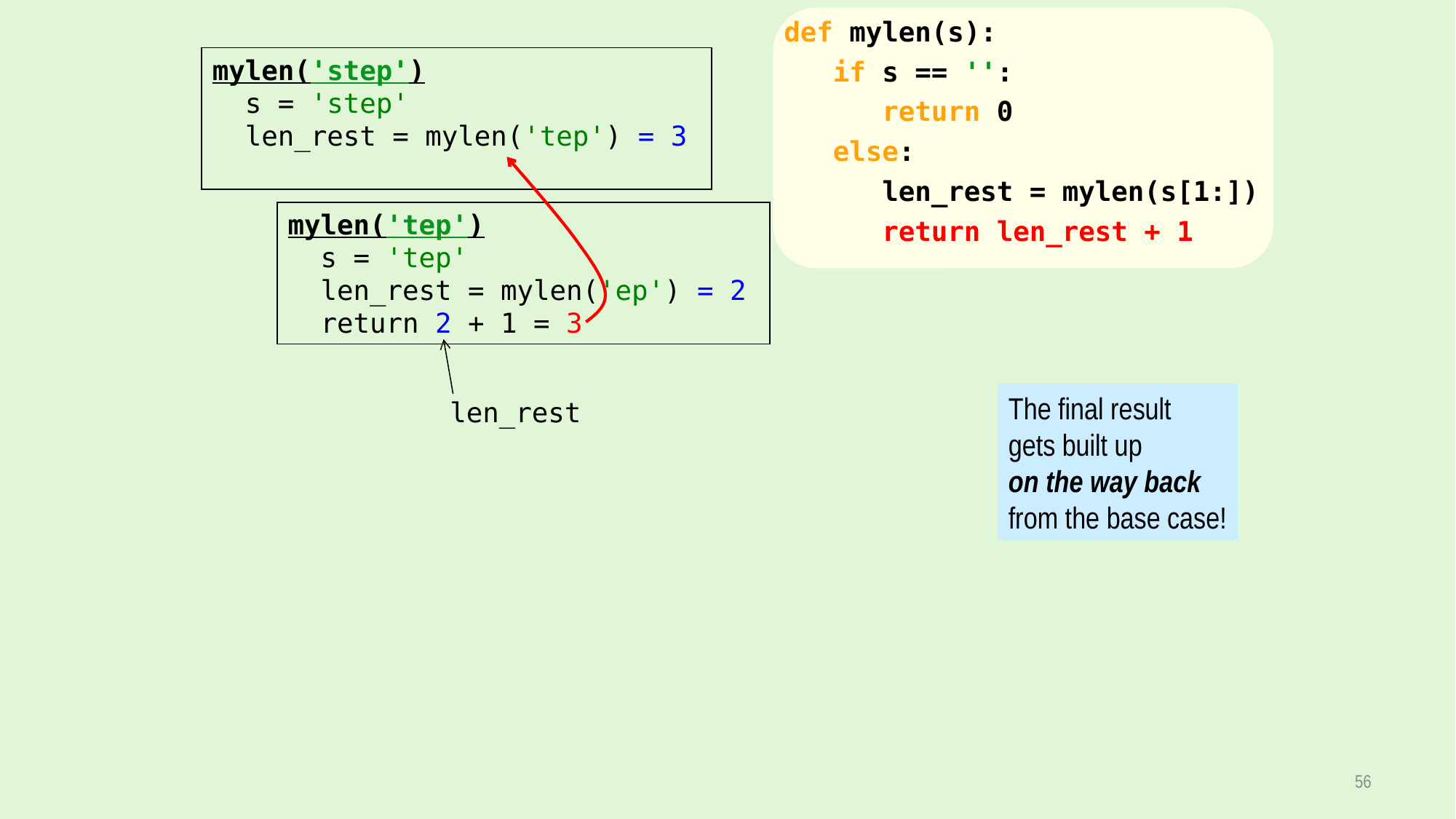

def mylen(s):
   if s == '':
      return 0
   else:
      len_rest = mylen(s[1:])
      return len_rest + 1
mylen('step')
  s = 'step'
  len_rest = mylen('tep') = 3

mylen('tep')
  s = 'tep'
  len_rest = mylen('ep') = 2
  return 2 + 1 = 3
The final result
gets built up
on the way back
from the base case!
len_rest
56